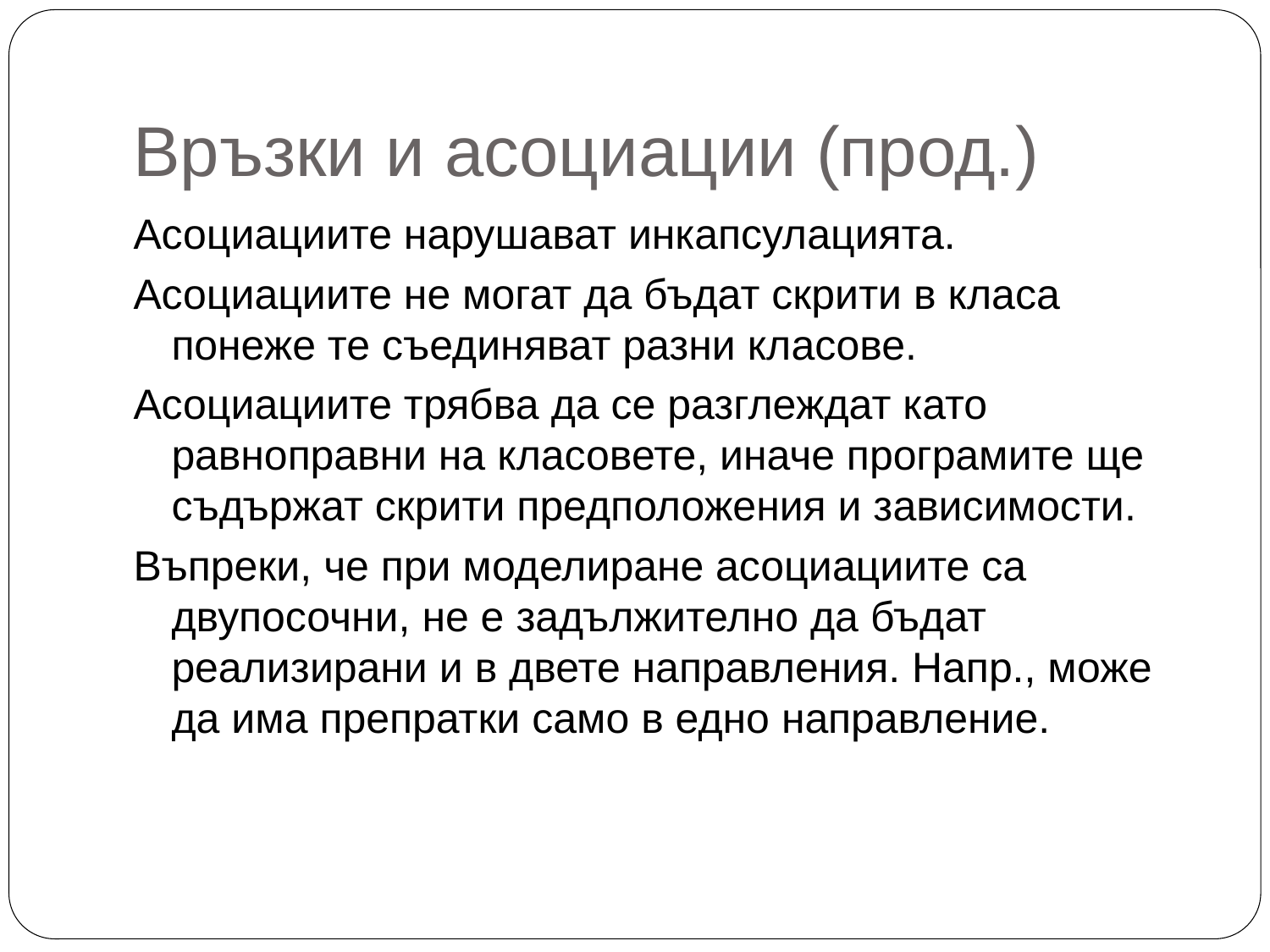

# Връзки и асоциации (прод.)
Асоциациите нарушават инкапсулацията.
Асоциациите не могат да бъдат скрити в класа понеже те съединяват разни класове.
Асоциациите трябва да се разглеждат като равноправни на класовете, иначе програмите ще съдържат скрити предположения и зависимости.
Въпреки, че при моделиране асоциациите са двупосочни, не е задължително да бъдат реализирани и в двете направления. Напр., може да има препратки само в едно направление.